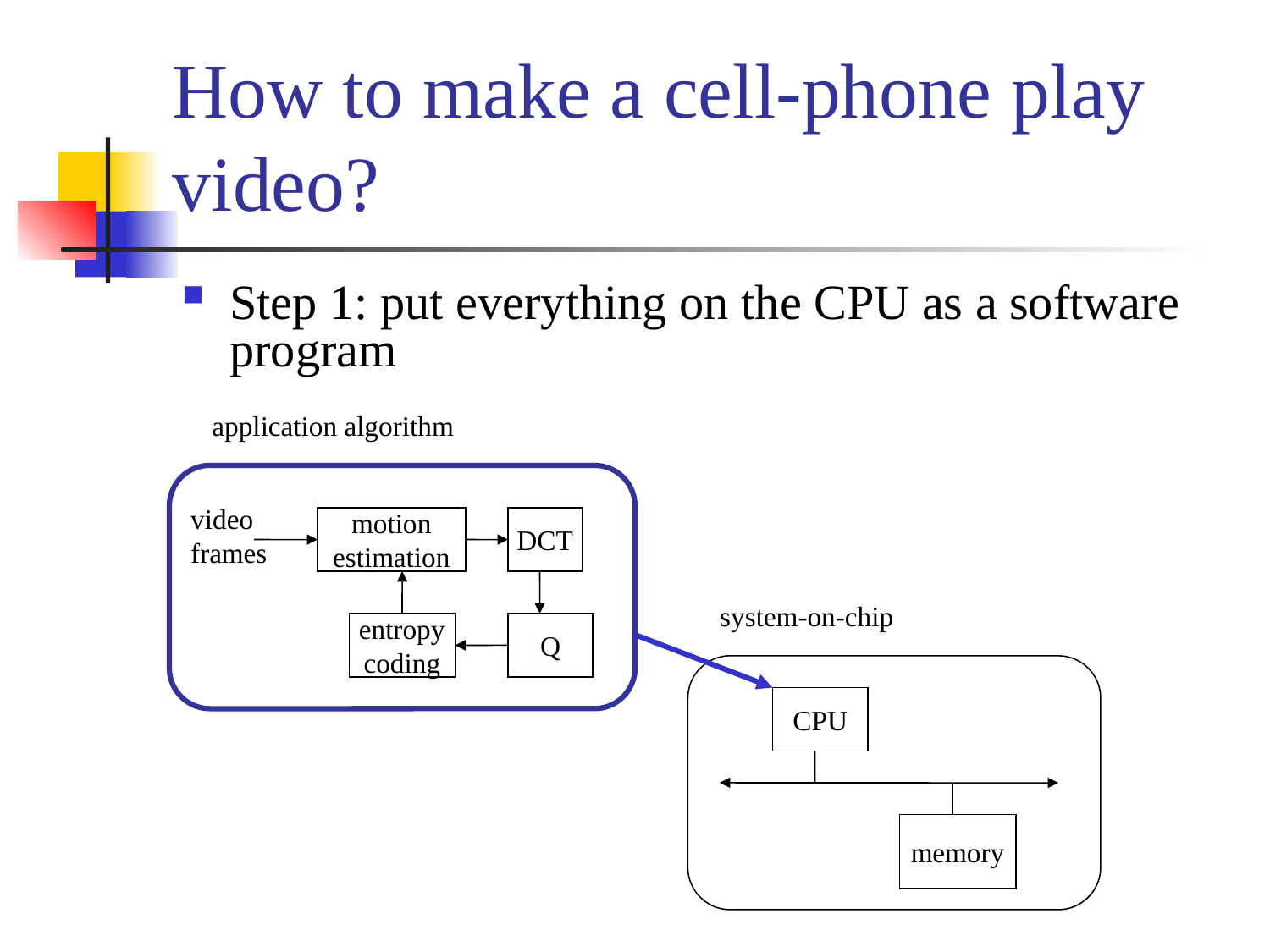

# How to make a cell-phone play video?
Step 1: put everything on the CPU as a software program
application algorithm

video
frames
motion
estimation
DCT

entropy
coding
Q

system-on-chip

CPU

memory